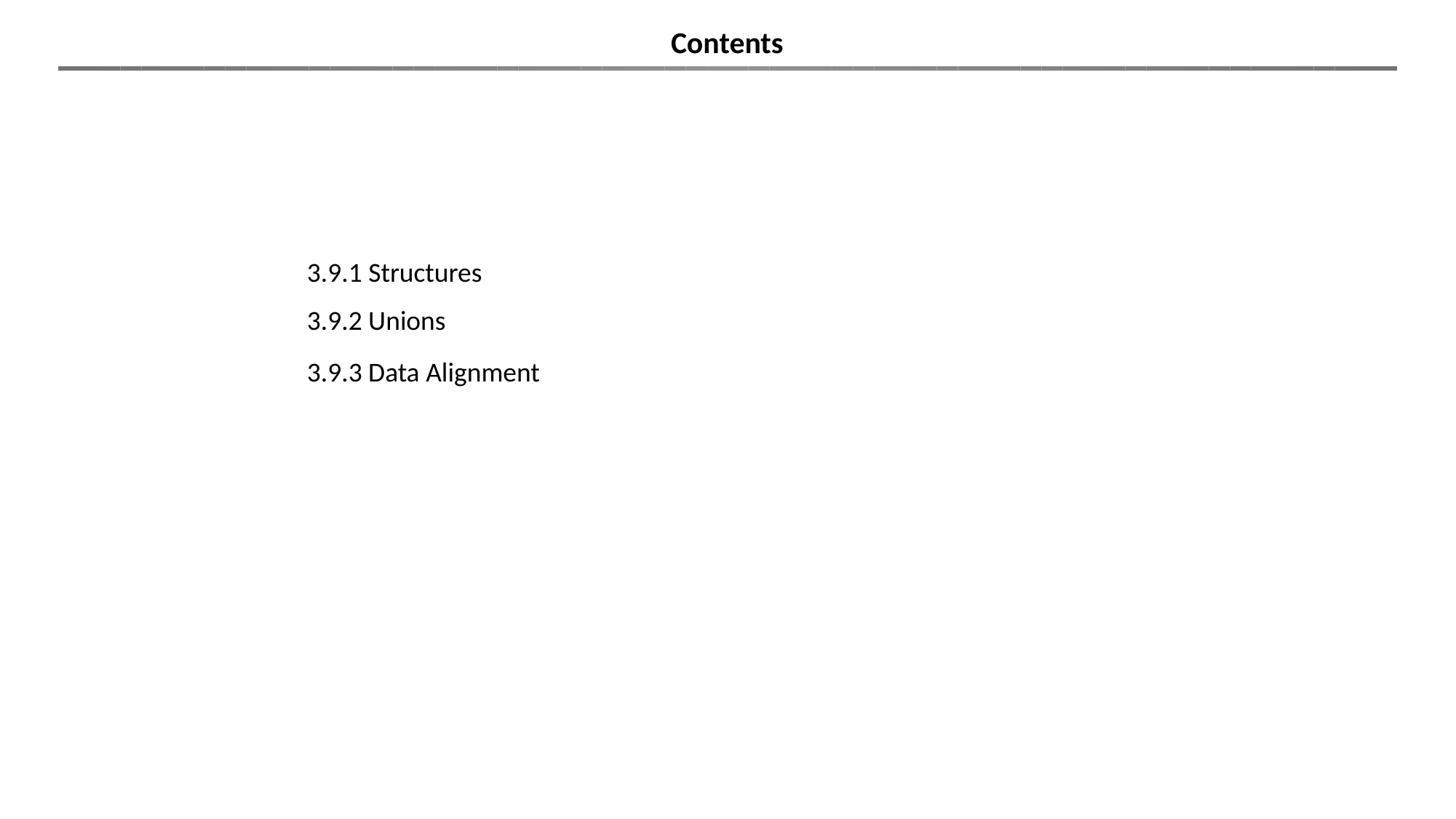

Contents

3.9.1 Structures
3.9.2 Unions
3.9.3 Data Alignment